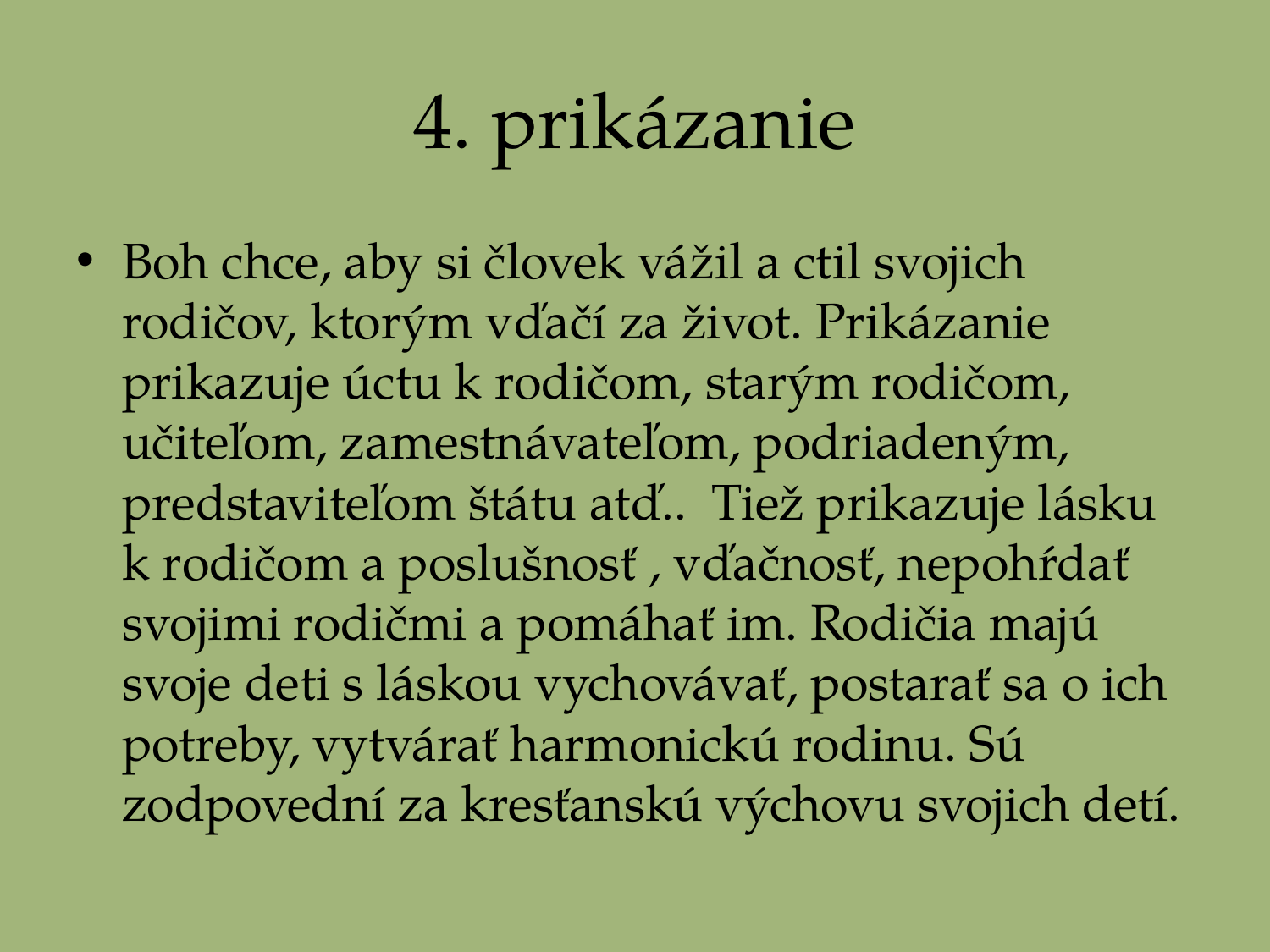

# 4. prikázanie
Boh chce, aby si človek vážil a ctil svojich rodičov, ktorým vďačí za život. Prikázanie prikazuje úctu k rodičom, starým rodičom, učiteľom, zamestnávateľom, podriadeným, predstaviteľom štátu atď..  Tiež prikazuje lásku k rodičom a poslušnosť , vďačnosť, nepohŕdať svojimi rodičmi a pomáhať im. Rodičia majú svoje deti s láskou vychovávať, postarať sa o ich potreby, vytvárať harmonickú rodinu. Sú zodpovední za kresťanskú výchovu svojich detí.